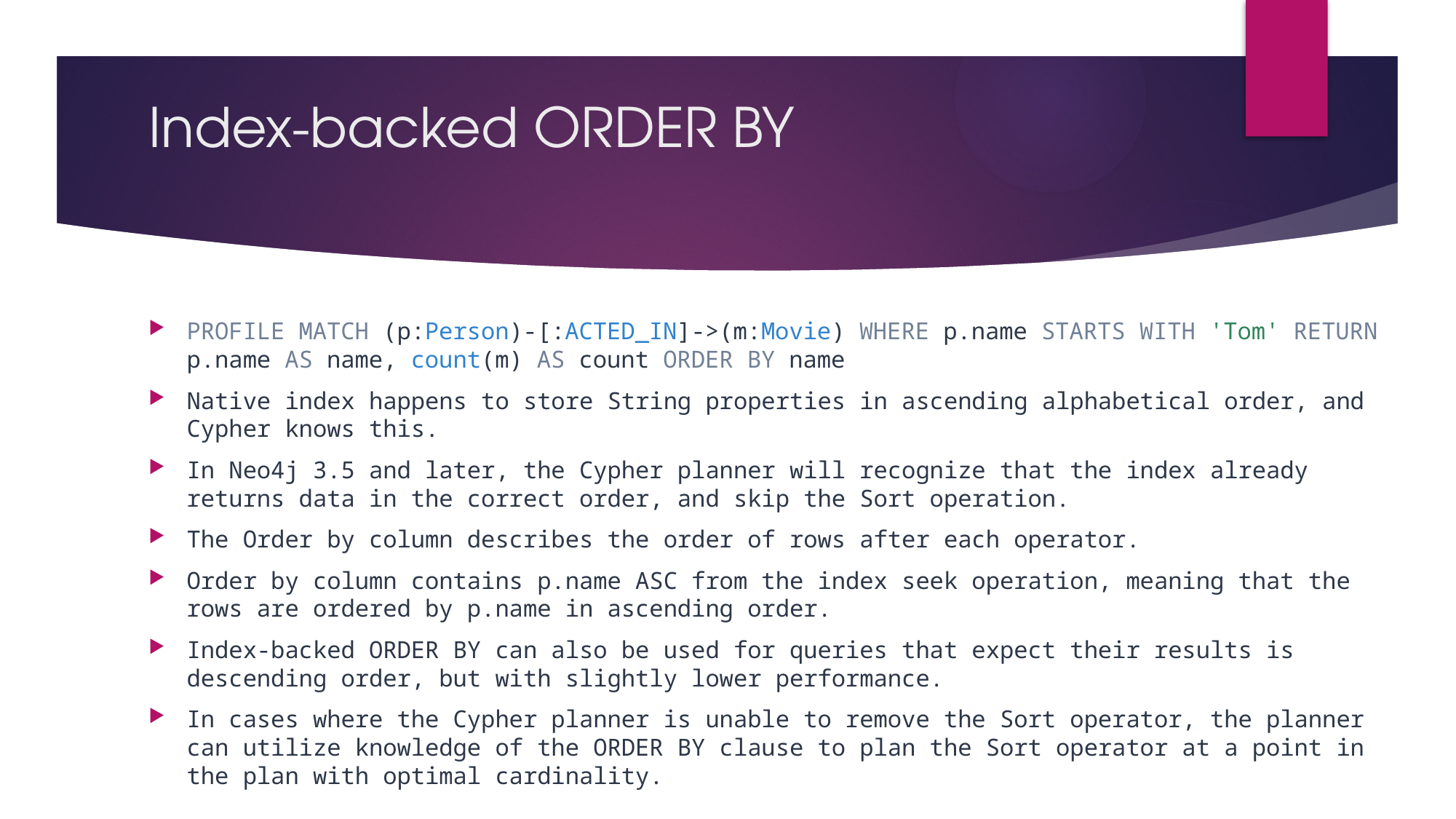

# Index-backed ORDER BY
PROFILE MATCH (p:Person)-[:ACTED_IN]->(m:Movie) WHERE p.name STARTS WITH 'Tom' RETURN p.name AS name, count(m) AS count ORDER BY name
Native index happens to store String properties in ascending alphabetical order, and Cypher knows this.
In Neo4j 3.5 and later, the Cypher planner will recognize that the index already returns data in the correct order, and skip the Sort operation.
The Order by column describes the order of rows after each operator.
Order by column contains p.name ASC from the index seek operation, meaning that the rows are ordered by p.name in ascending order.
Index-backed ORDER BY can also be used for queries that expect their results is descending order, but with slightly lower performance.
In cases where the Cypher planner is unable to remove the Sort operator, the planner can utilize knowledge of the ORDER BY clause to plan the Sort operator at a point in the plan with optimal cardinality.